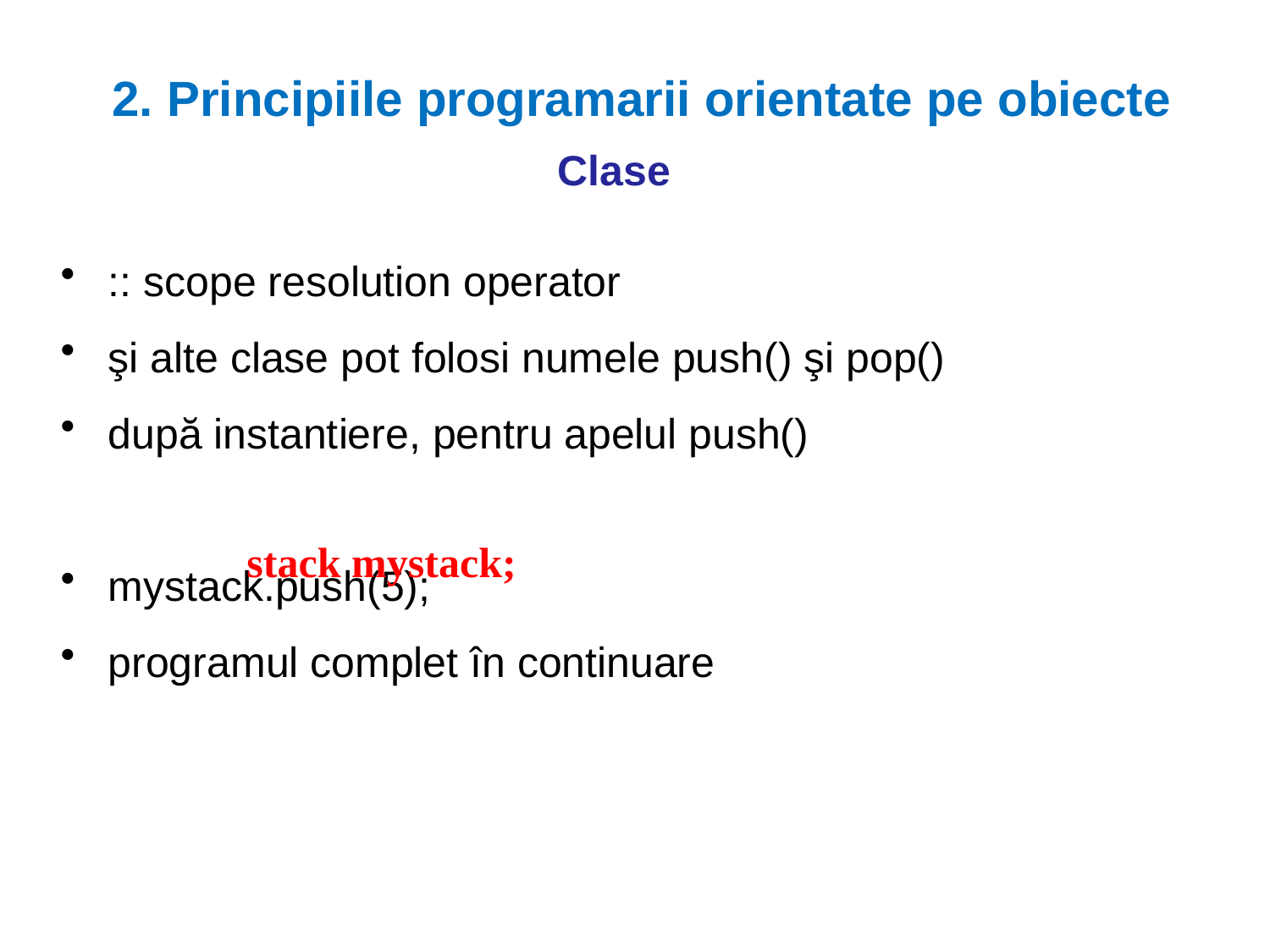

2. Principiile programarii orientate pe obiecte
# Clase
:: scope resolution operator
şi alte clase pot folosi numele push() şi pop()
după instantiere, pentru apelul push()

mystack.push(5);
programul complet în continuare
stack mystack;